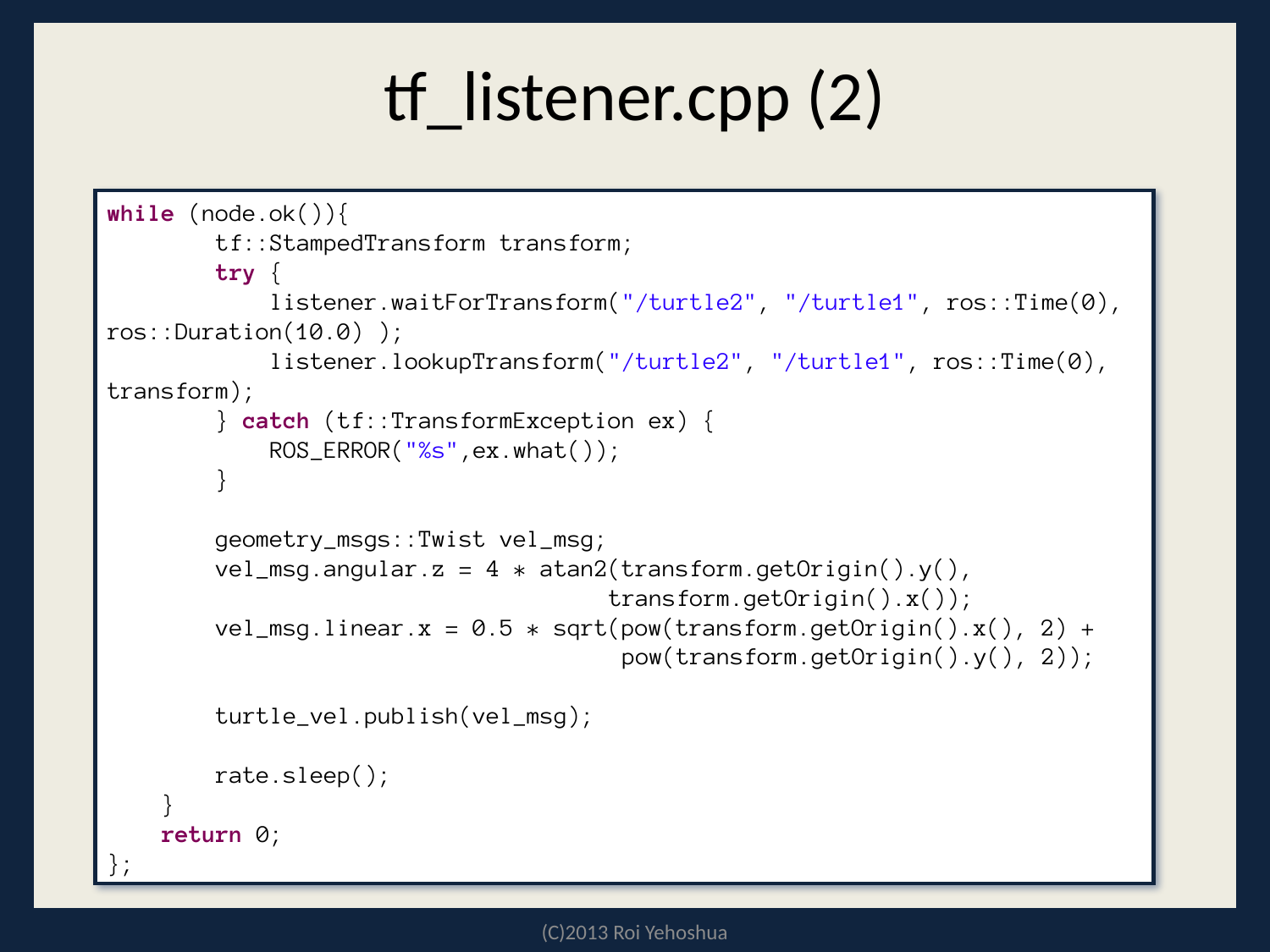

# tf_listener.cpp (2)
while (node.ok()){
        tf::StampedTransform transform;
        try {
            listener.waitForTransform("/turtle2", "/turtle1", ros::Time(0), ros::Duration(10.0) );
            listener.lookupTransform("/turtle2", "/turtle1", ros::Time(0), transform);
        } catch (tf::TransformException ex) {
            ROS_ERROR("%s",ex.what());
        }

        geometry_msgs::Twist vel_msg;
        vel_msg.angular.z = 4 * atan2(transform.getOrigin().y(),
                                     transform.getOrigin().x());
        vel_msg.linear.x = 0.5 * sqrt(pow(transform.getOrigin().x(), 2) +
                                      pow(transform.getOrigin().y(), 2));

        turtle_vel.publish(vel_msg);

        rate.sleep();
    }
    return 0;
};
(C)2013 Roi Yehoshua